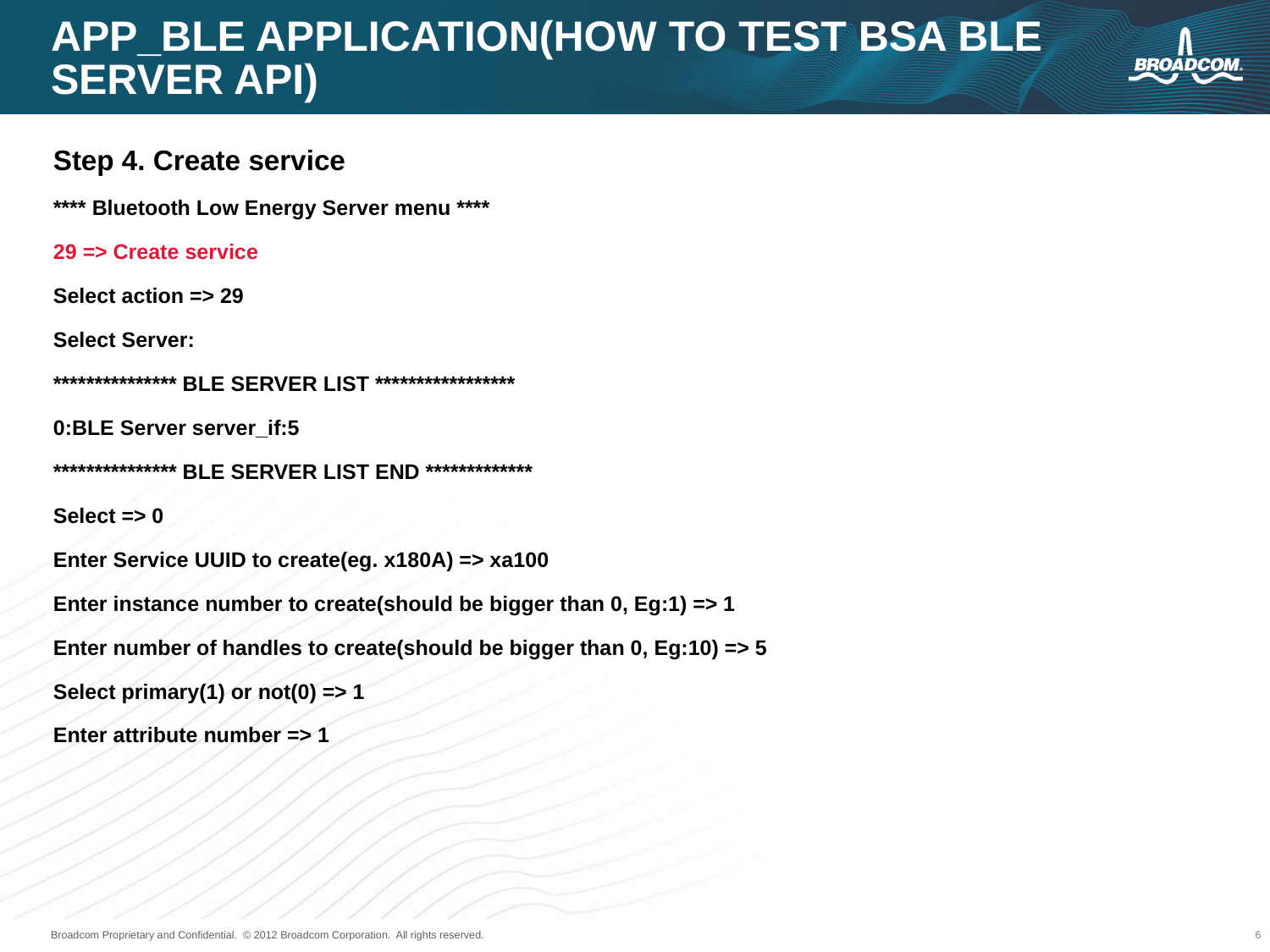

# App_ble application(how to test BSA BLE SERVER API)
Step 4. Create service
**** Bluetooth Low Energy Server menu ****
29 => Create service
Select action => 29
Select Server:
*************** BLE SERVER LIST *****************
0:BLE Server server_if:5
*************** BLE SERVER LIST END *************
Select => 0
Enter Service UUID to create(eg. x180A) => xa100
Enter instance number to create(should be bigger than 0, Eg:1) => 1
Enter number of handles to create(should be bigger than 0, Eg:10) => 5
Select primary(1) or not(0) => 1
Enter attribute number => 1